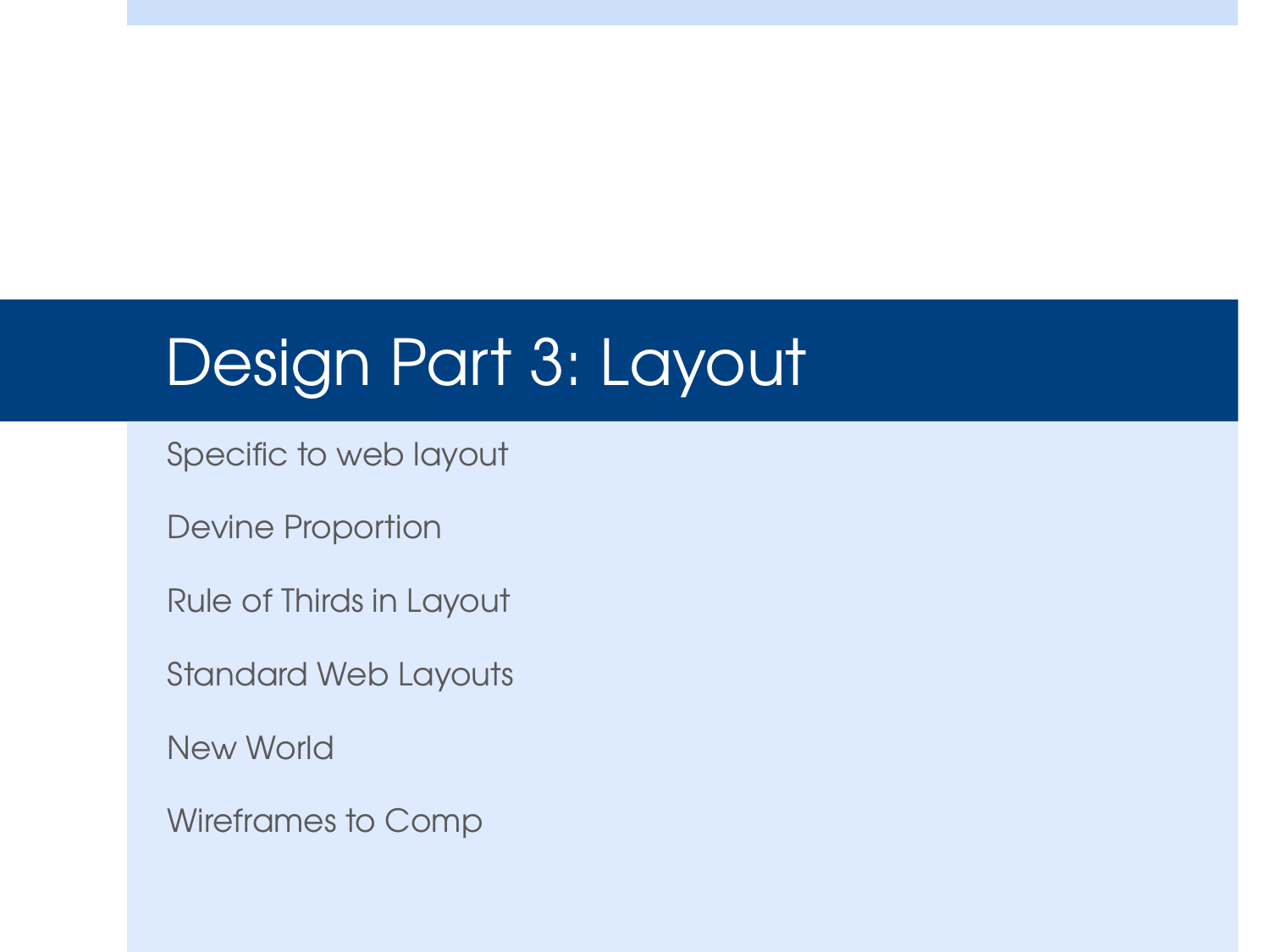

# Design Part 3: Layout
Specific to web layout
Devine Proportion
Rule of Thirds in Layout
Standard Web Layouts
New World
Wireframes to Comp